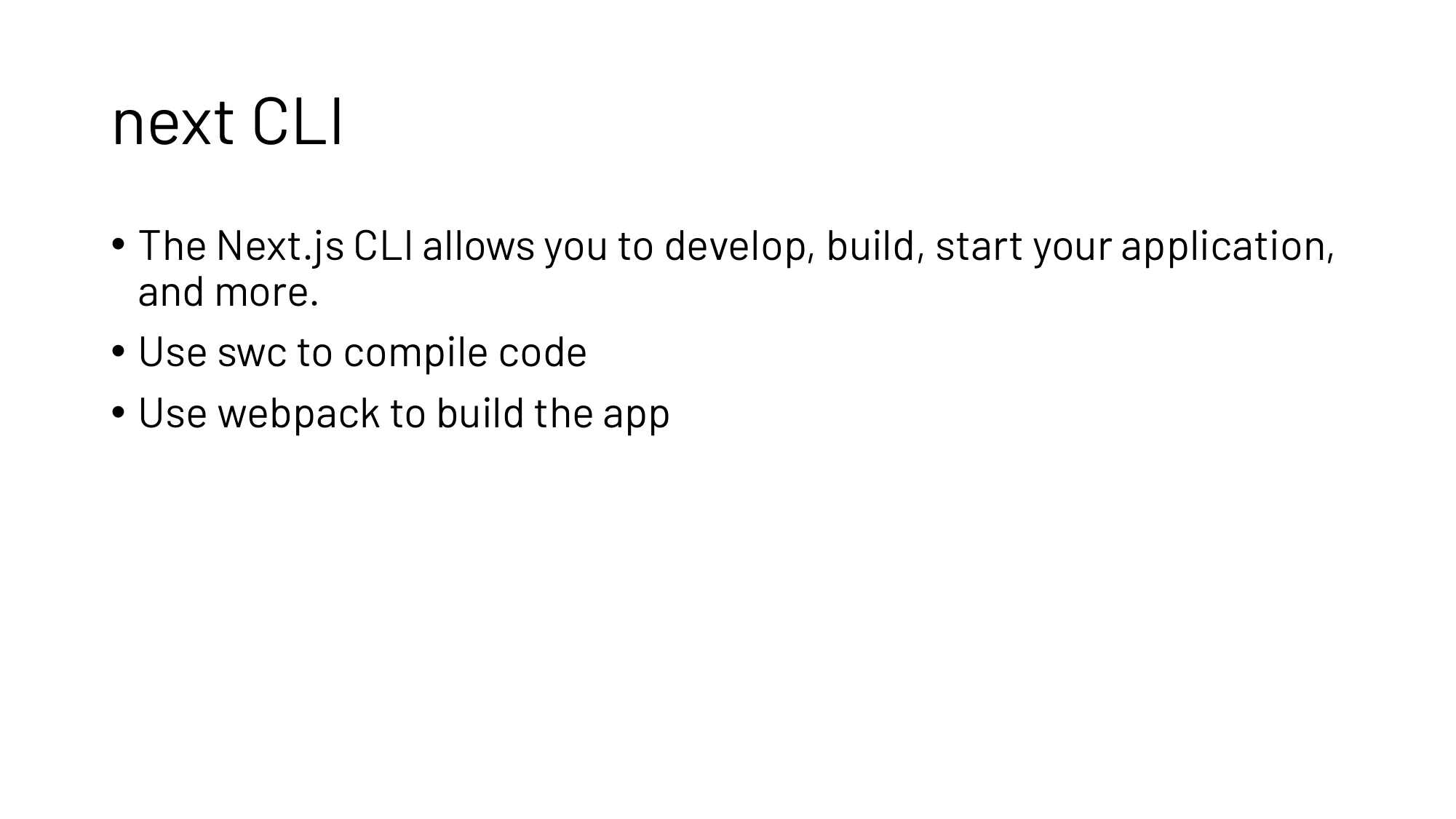

# next CLI
The Next.js CLI allows you to develop, build, start your application, and more.
Use swc to compile code
Use webpack to build the app